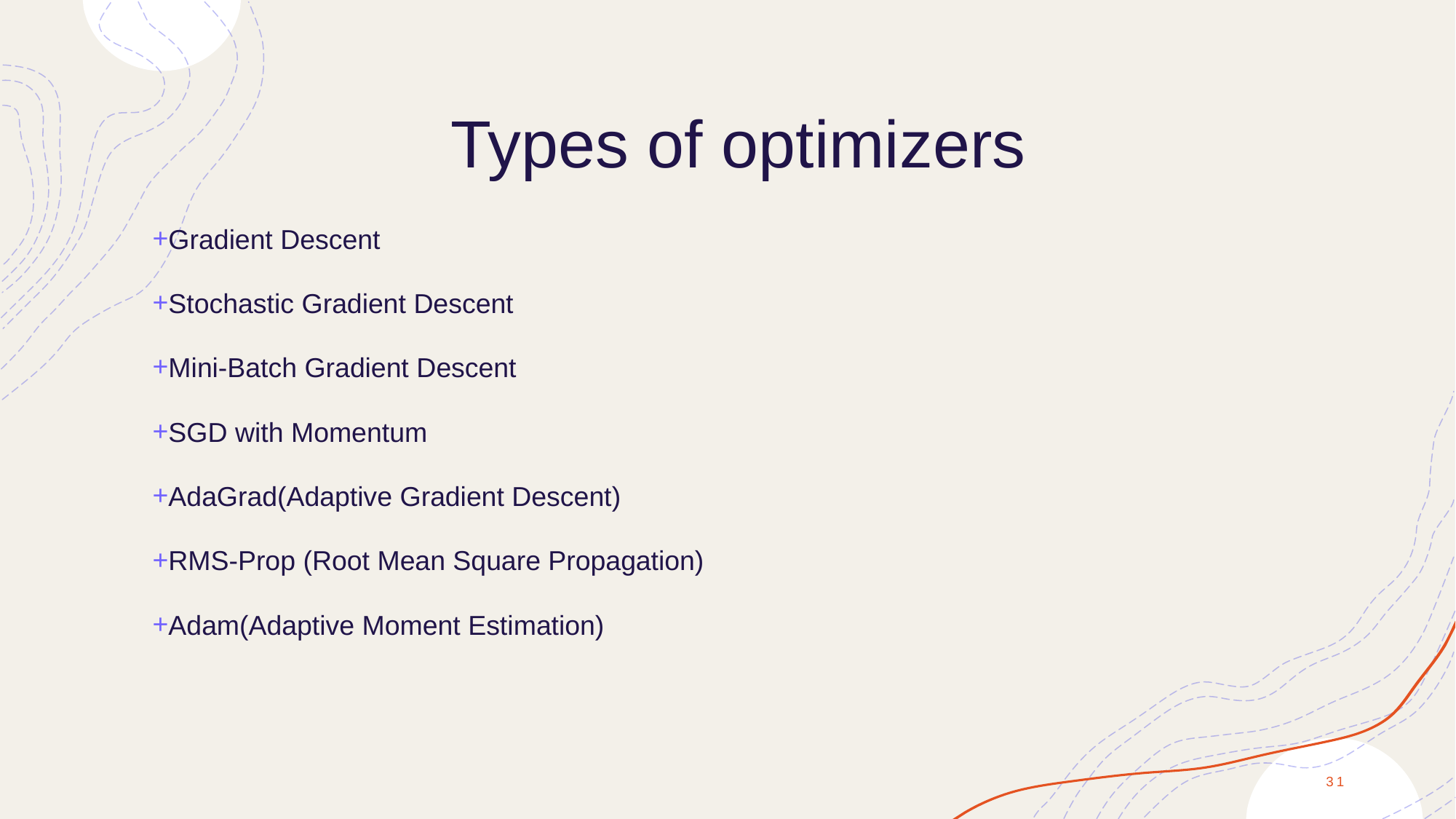

# Types of optimizers
Gradient Descent
Stochastic Gradient Descent
Mini-Batch Gradient Descent
SGD with Momentum
AdaGrad(Adaptive Gradient Descent)
RMS-Prop (Root Mean Square Propagation)
Adam(Adaptive Moment Estimation)

31